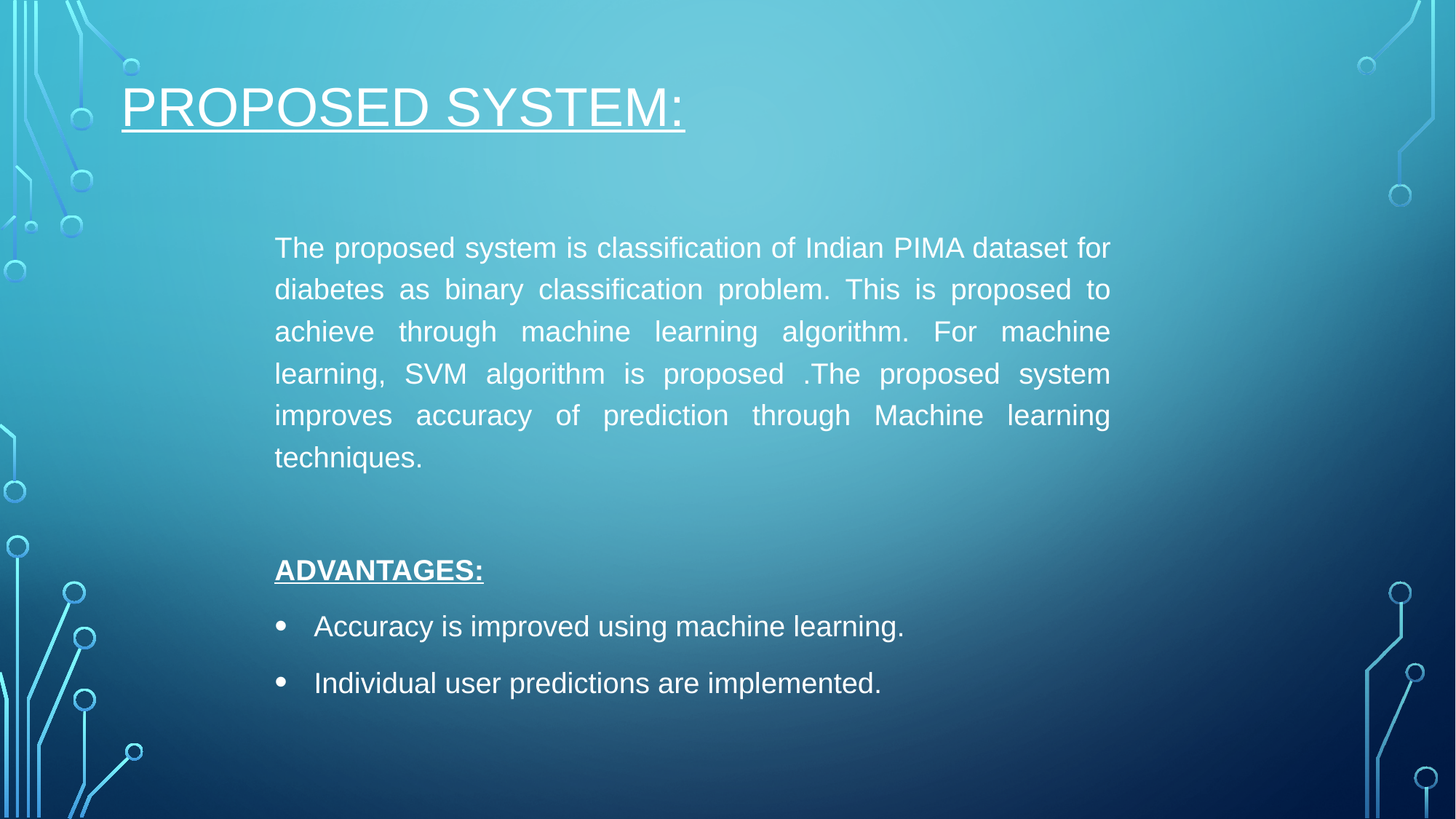

The proposed system is classification of Indian PIMA dataset for diabetes as binary classification problem. This is proposed to achieve through machine learning algorithm. For machine learning, SVM algorithm is proposed .The proposed system improves accuracy of prediction through Machine learning techniques.

ADVANTAGES:
Accuracy is improved using machine learning.
Individual user predictions are implemented.

# Proposed system: